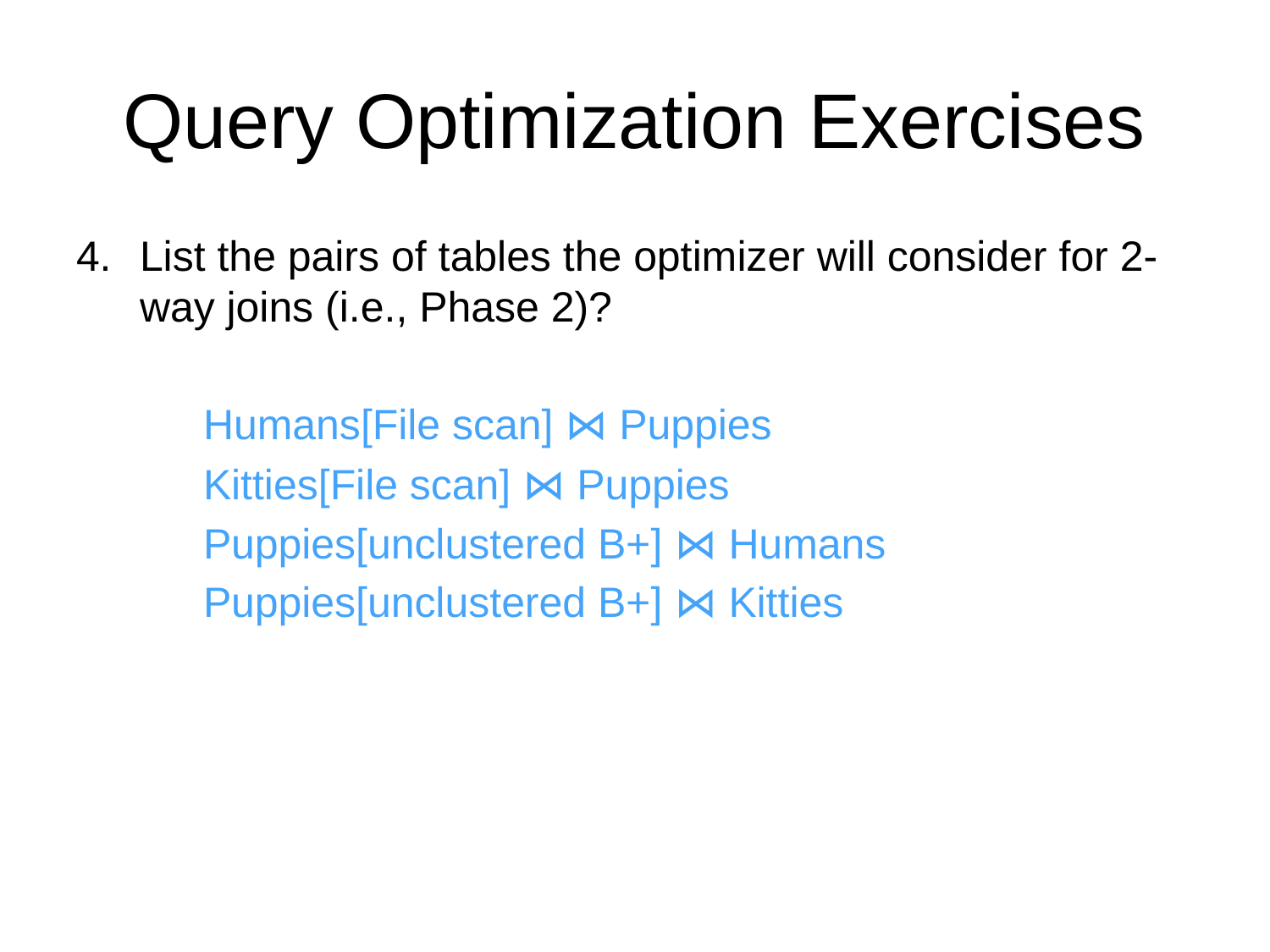

# Query Optimization Exercises
List the pairs of tables the optimizer will consider for 2-way joins (i.e., Phase 2)?

	Humans[File scan] ⋈ Puppies
	Kitties[File scan] ⋈ Puppies
	Puppies[unclustered B+] ⋈ Humans
	Puppies[unclustered B+] ⋈ Kitties